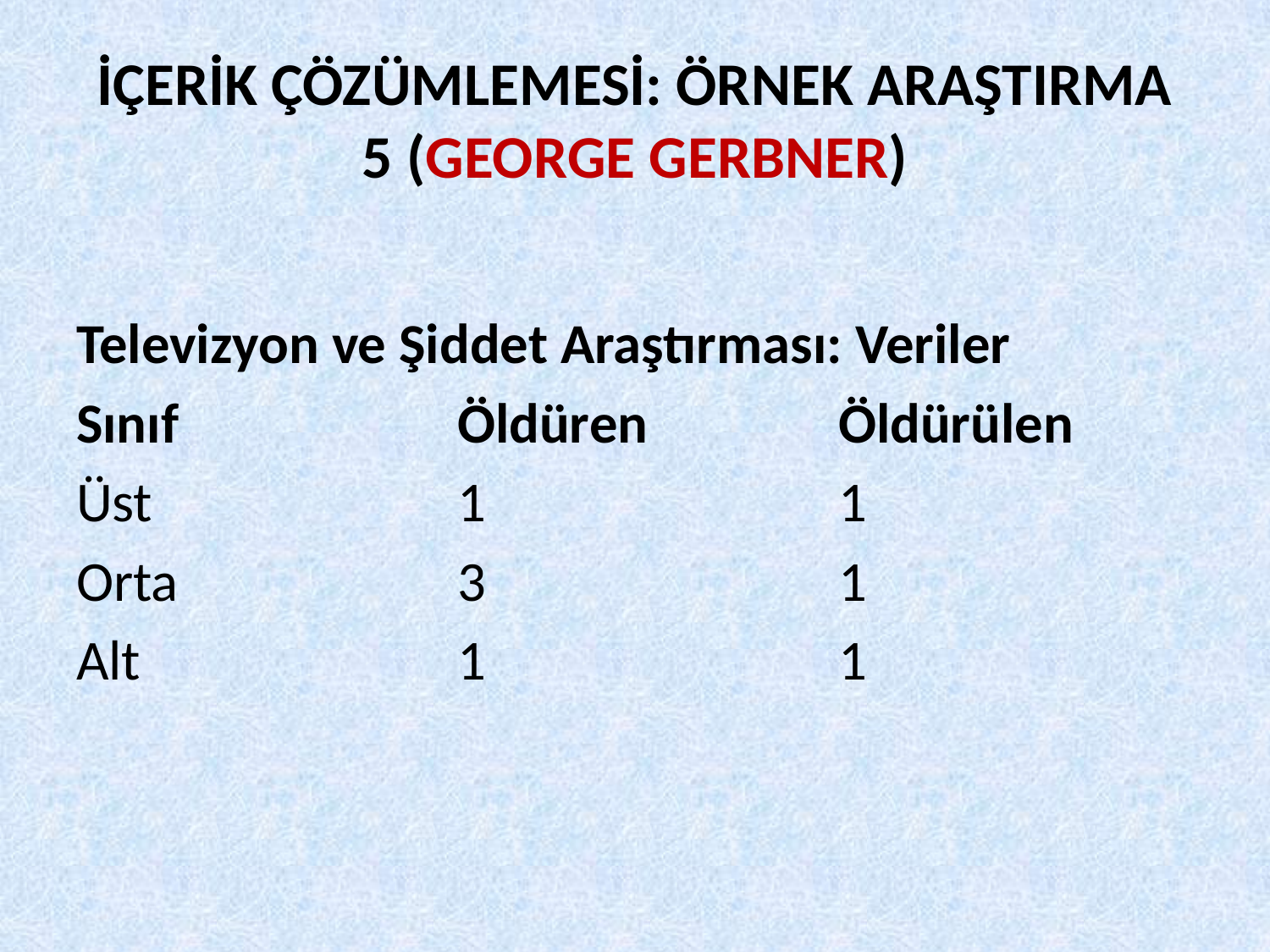

# İÇERİK ÇÖZÜMLEMESİ: ÖRNEK ARAŞTIRMA 5 (GEORGE GERBNER)

Televizyon ve Şiddet Araştırması: Veriler
Sınıf			Öldüren		Öldürülen
Üst			1			1
Orta 			3			1
Alt			1			1